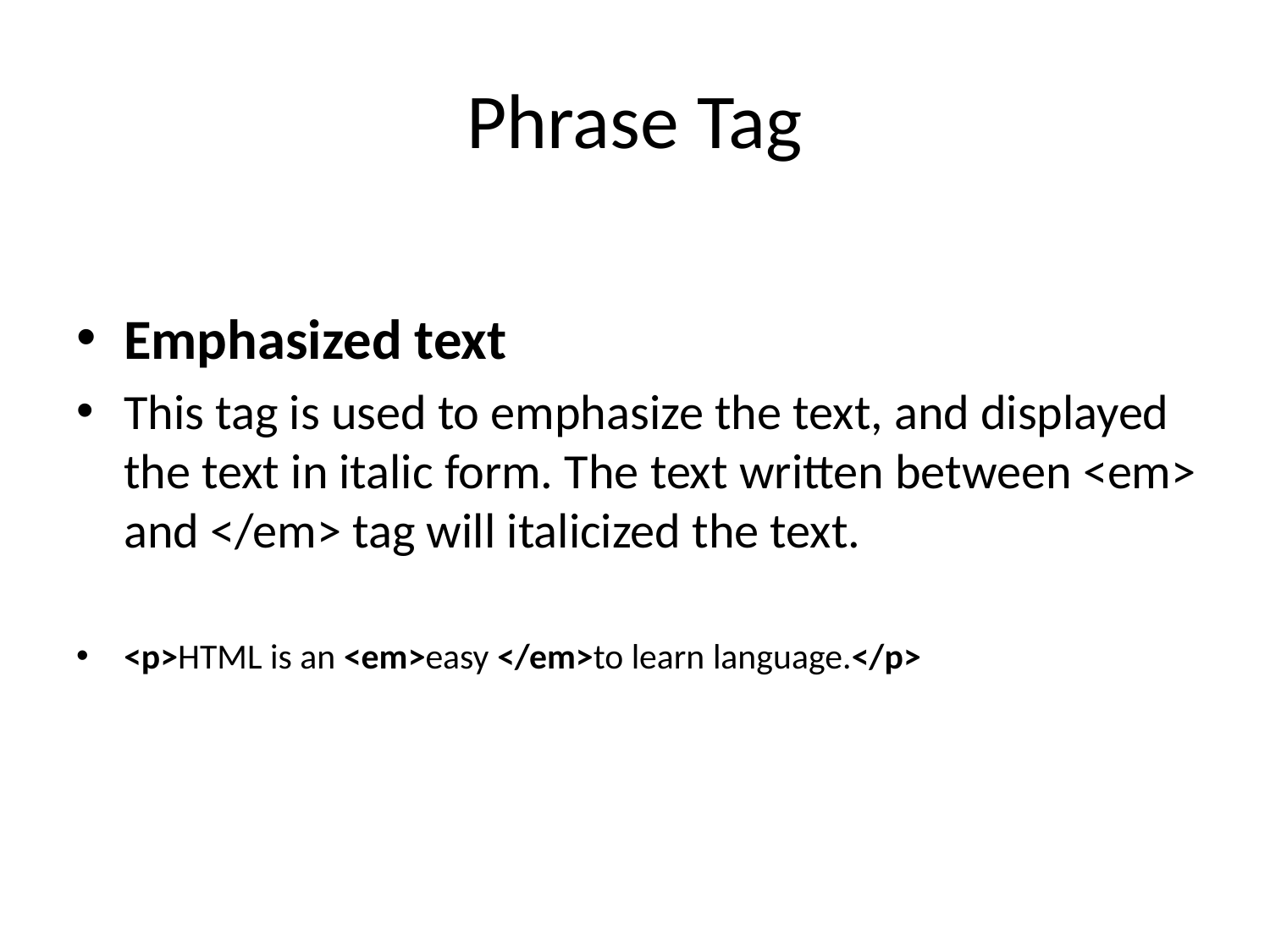

# Phrase Tag
Emphasized text
This tag is used to emphasize the text, and displayed the text in italic form. The text written between <em> and </em> tag will italicized the text.

<p>HTML is an <em>easy </em>to learn language.</p>